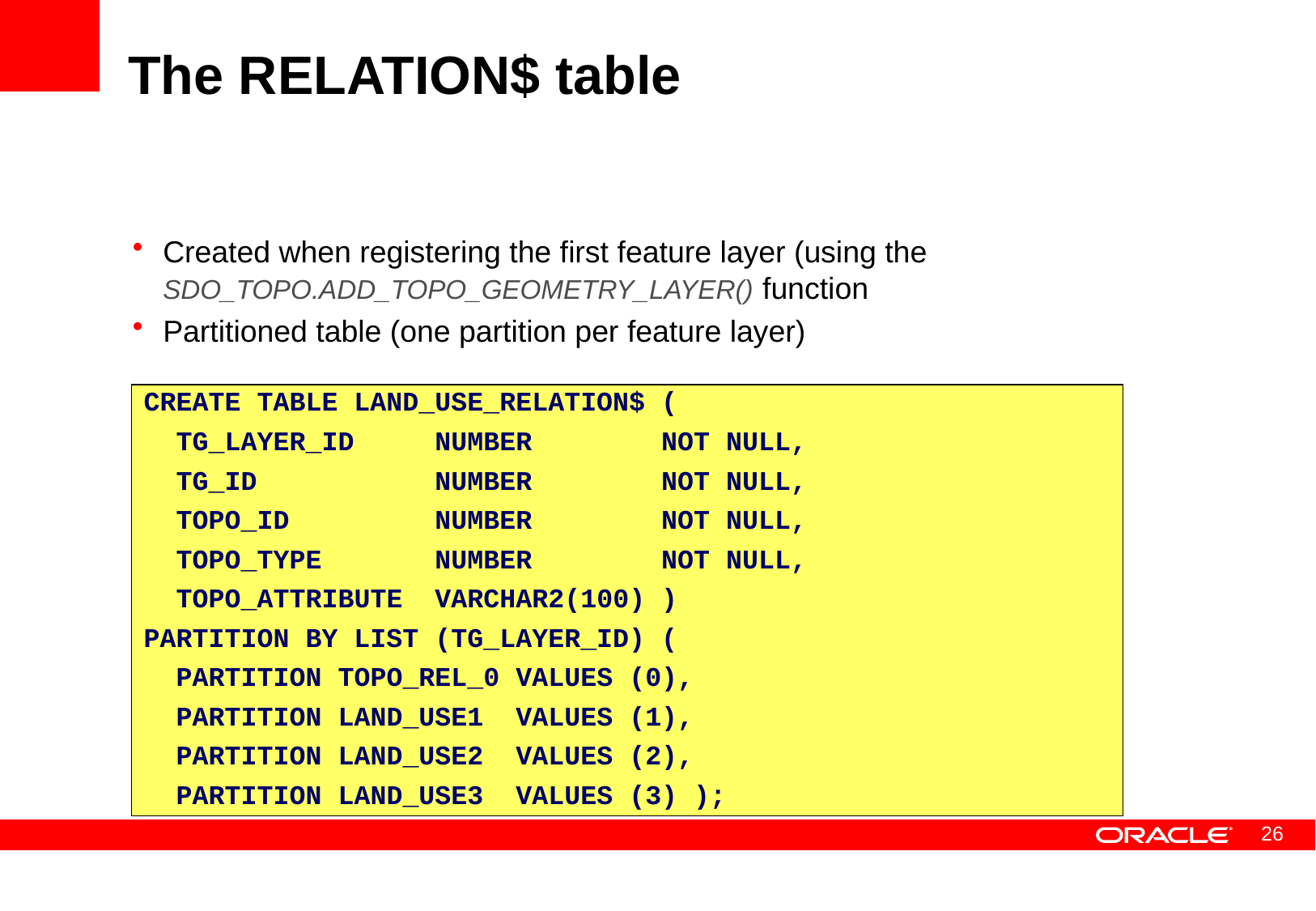

# The RELATION$ table
Created when registering the first feature layer (using the SDO_TOPO.ADD_TOPO_GEOMETRY_LAYER() function
Partitioned table (one partition per feature layer)
CREATE TABLE LAND_USE_RELATION$ (
  TG_LAYER_ID     NUMBER        NOT NULL,
  TG_ID           NUMBER        NOT NULL,
  TOPO_ID         NUMBER        NOT NULL,
  TOPO_TYPE       NUMBER        NOT NULL,
  TOPO_ATTRIBUTE  VARCHAR2(100) )
PARTITION BY LIST (TG_LAYER_ID) (
  PARTITION TOPO_REL_0 VALUES (0),
  PARTITION LAND_USE1  VALUES (1),
  PARTITION LAND_USE2  VALUES (2),
  PARTITION LAND_USE3  VALUES (3) );